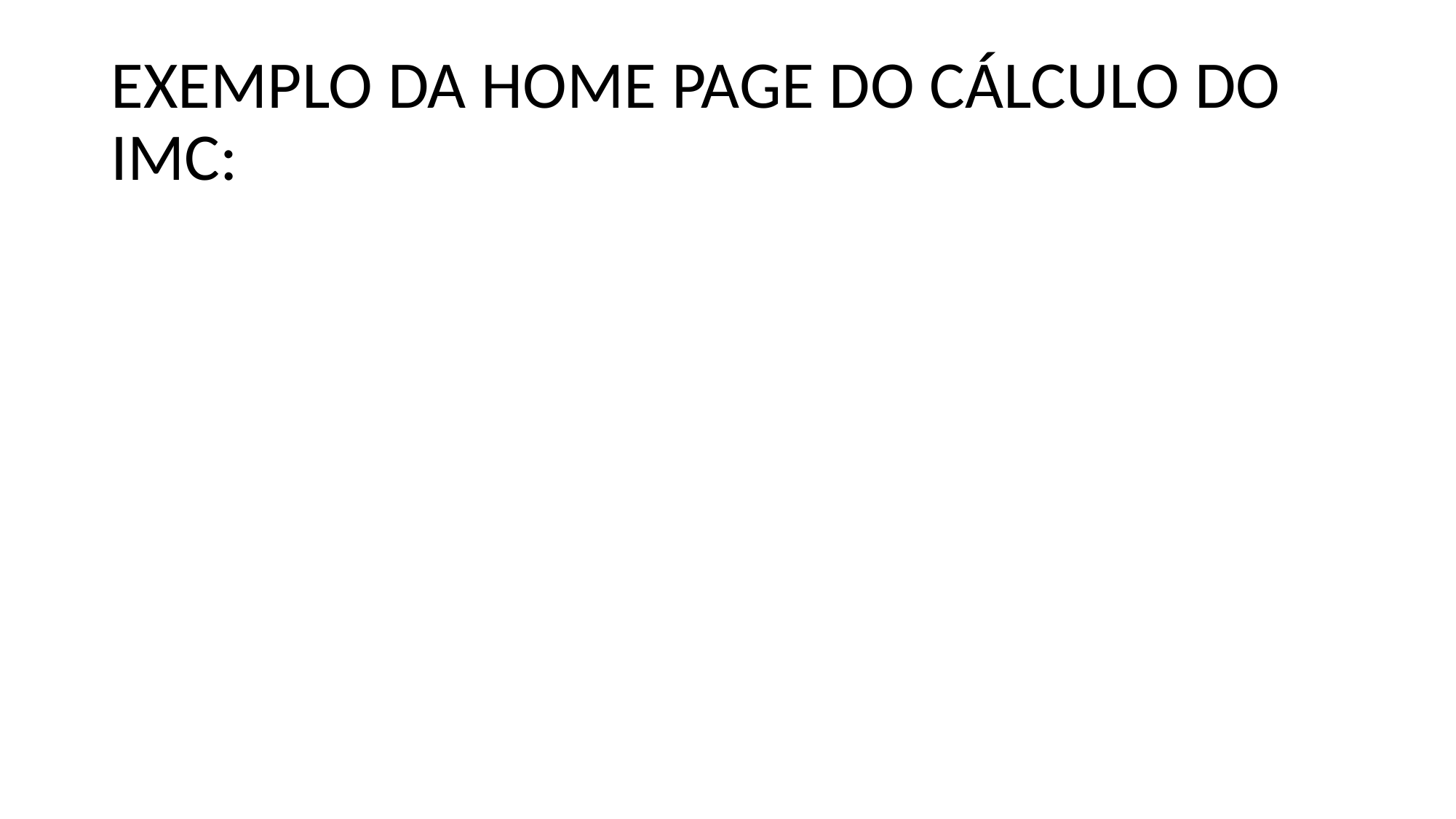

# EXEMPLO DA HOME PAGE DO CÁLCULO DO IMC: